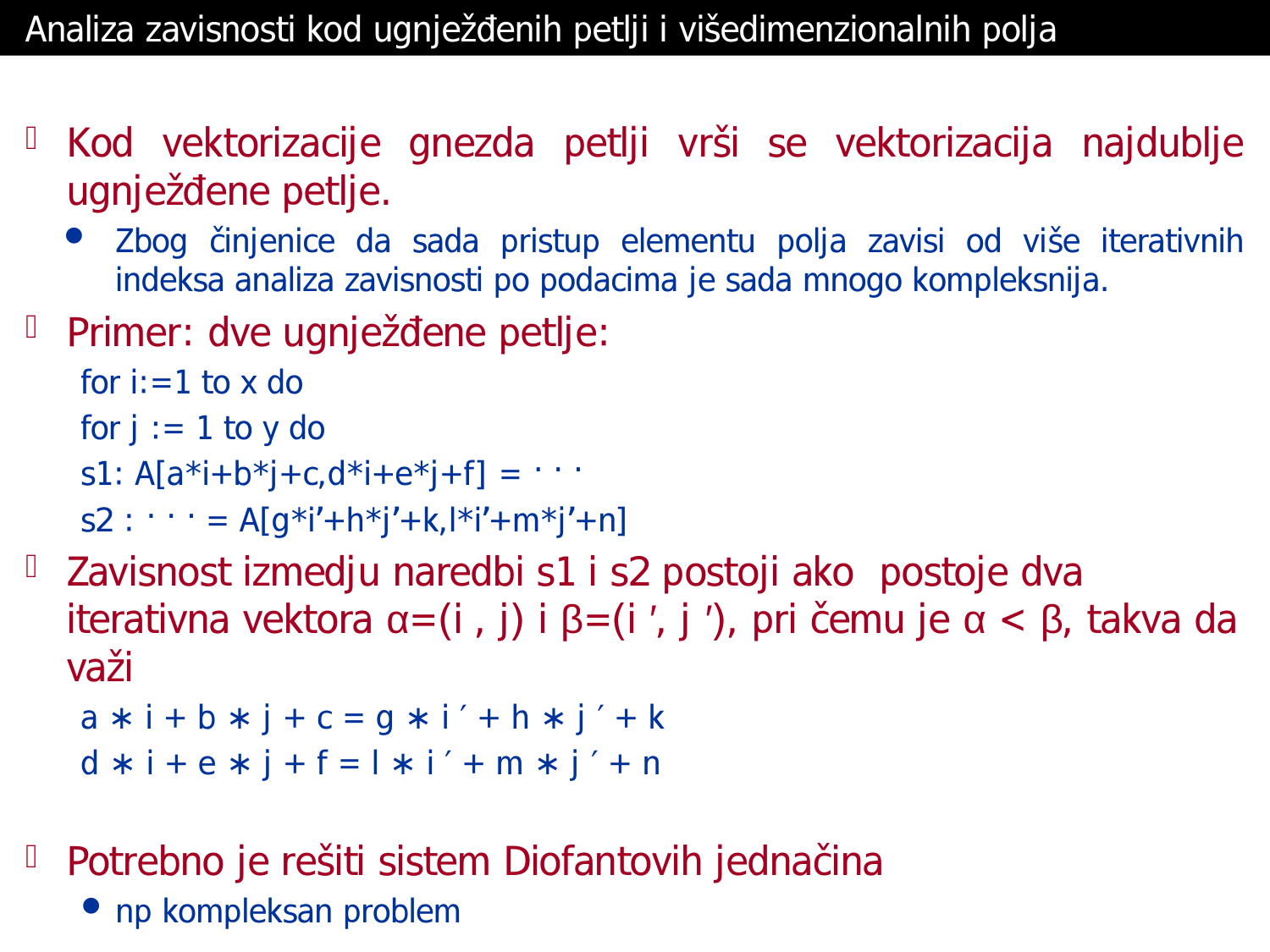

# Analiza zavisnosti kod ugnježđenih petlji i višedimenzionalnih polja
Kod vektorizacije gnezda petlji vrši se vektorizacija najdublje ugnježđene petlje.
Zbog činjenice da sada pristup elementu polja zavisi od više iterativnih indeksa analiza zavisnosti po podacima je sada mnogo kompleksnija.
Primer: dve ugnježđene petlje:
for i:=1 to x do
for j := 1 to y do
s1: A[a*i+b*j+c,d*i+e*j+f] = · · ·
s2 : · · · = A[g*i’+h*j’+k,l*i’+m*j’+n]
Zavisnost izmedju naredbi s1 i s2 postoji ako  postoje dva iterativna vektora α=(i , j) i β=(i ′, j ′), pri čemu je α < β, takva da važi
a ∗ i + b ∗ j + c = g ∗ i ′ + h ∗ j ′ + k
d ∗ i + e ∗ j + f = l ∗ i ′ + m ∗ j ′ + n

Potrebno je rešiti sistem Diofantovih jednačina
np kompleksan problem